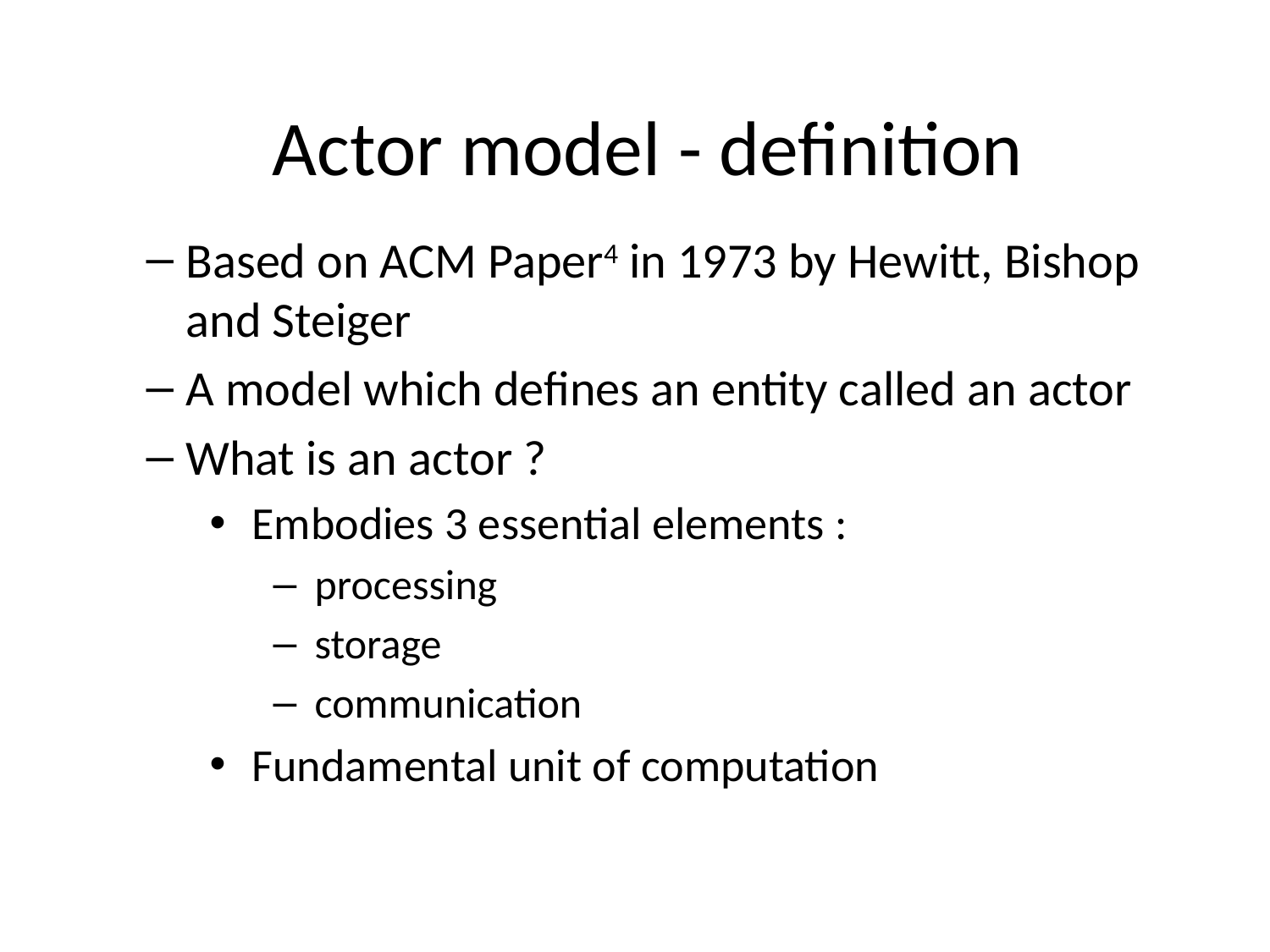

# Actor model - definition
Based on ACM Paper4 in 1973 by Hewitt, Bishop and Steiger
A model which defines an entity called an actor
What is an actor ?
 Embodies 3 essential elements :
 processing
 storage
 communication
 Fundamental unit of computation